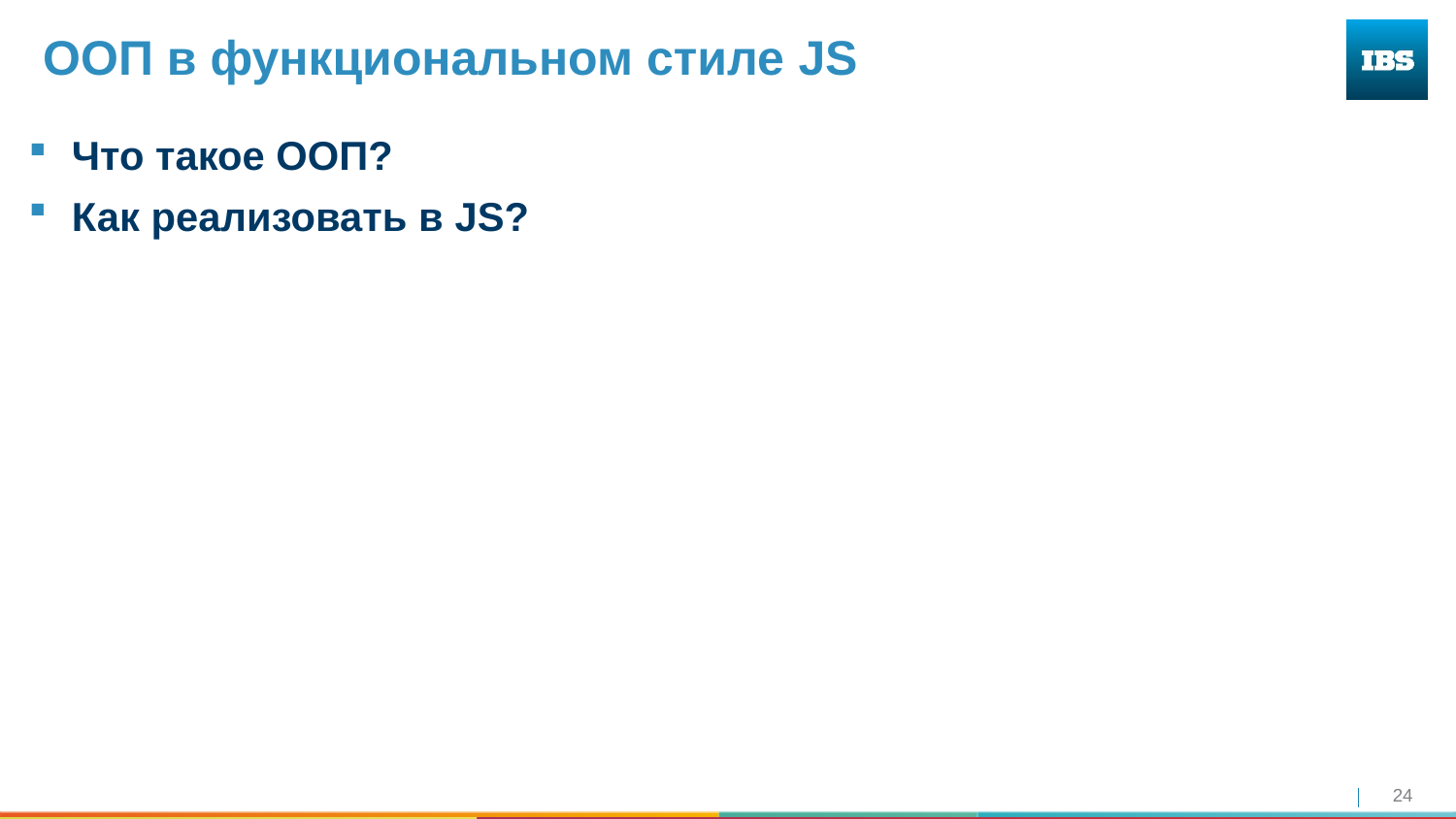

# ООП в функциональном стиле JS
Что такое ООП?
Как реализовать в JS?